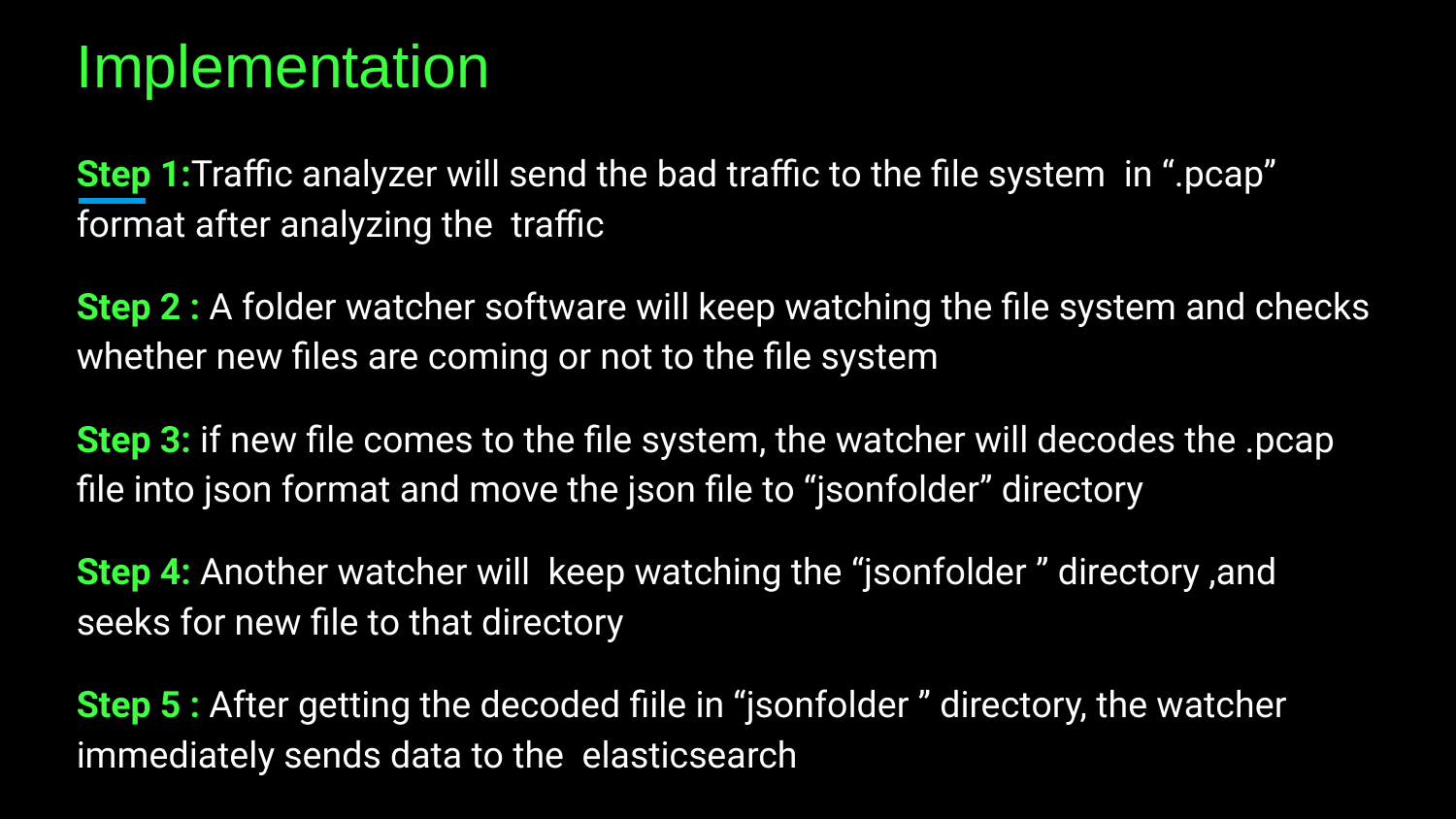

# Implementation
Step 1:Traffic analyzer will send the bad traffic to the file system  in “.pcap” format after analyzing the  traffic
Step 2 : A folder watcher software will keep watching the file system and checks whether new files are coming or not to the file system
Step 3: if new file comes to the file system, the watcher will decodes the .pcap file into json format and move the json file to “jsonfolder” directory
Step 4: Another watcher will  keep watching the “jsonfolder ” directory ,and seeks for new file to that directory
Step 5 : After getting the decoded fiile in “jsonfolder ” directory, the watcher  immediately sends data to the  elasticsearch